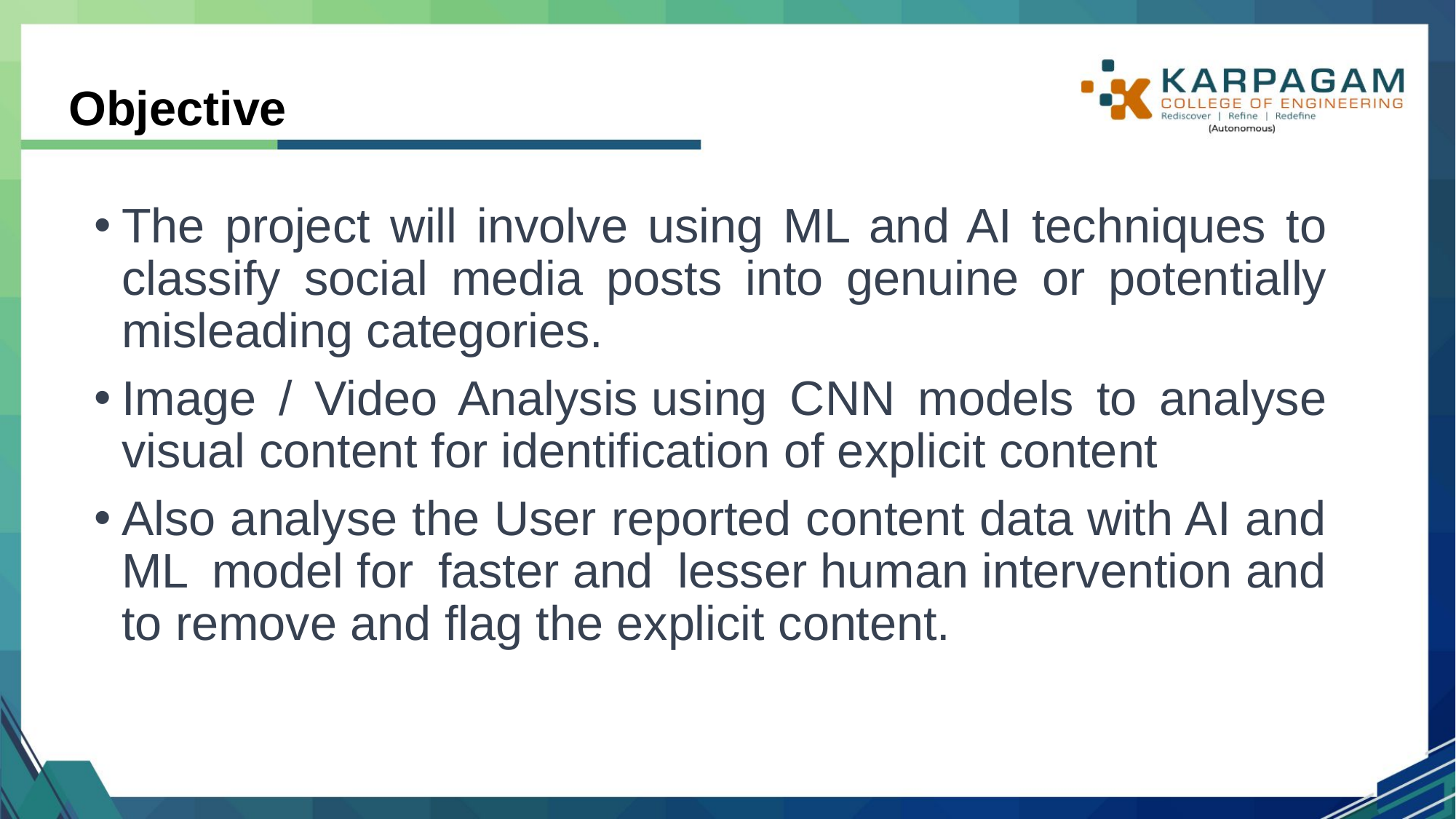

# Objective
The project will involve using ML and AI techniques to classify social media posts into genuine or potentially misleading categories.
Image / Video Analysis using CNN models to analyse visual content for identification of explicit content
Also analyse the User reported content data with AI and ML model for faster and lesser human intervention and to remove and flag the explicit content.

4